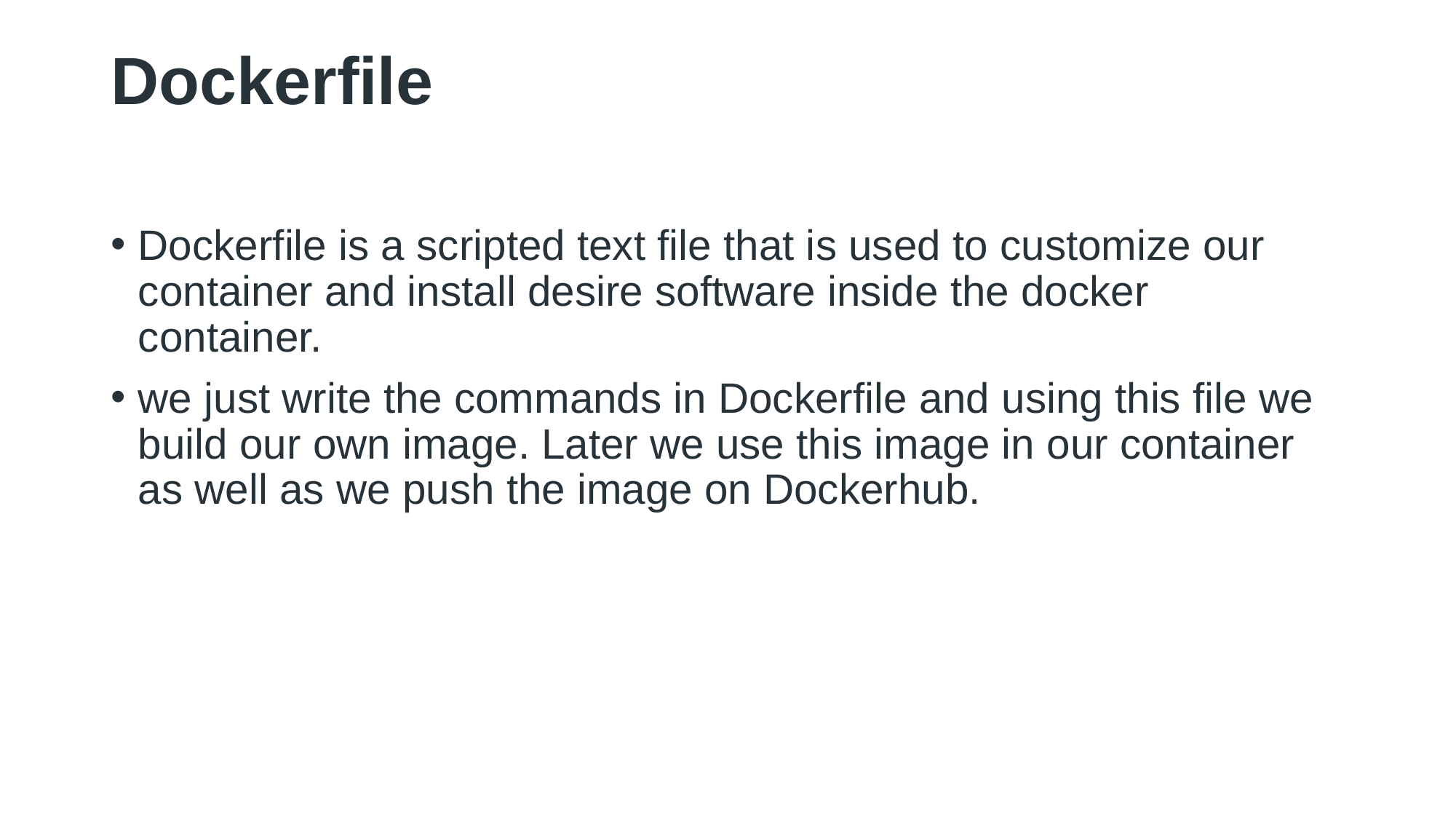

# Dockerfile
Dockerfile is a scripted text file that is used to customize our container and install desire software inside the docker container.
we just write the commands in Dockerfile and using this file we build our own image. Later we use this image in our container as well as we push the image on Dockerhub.